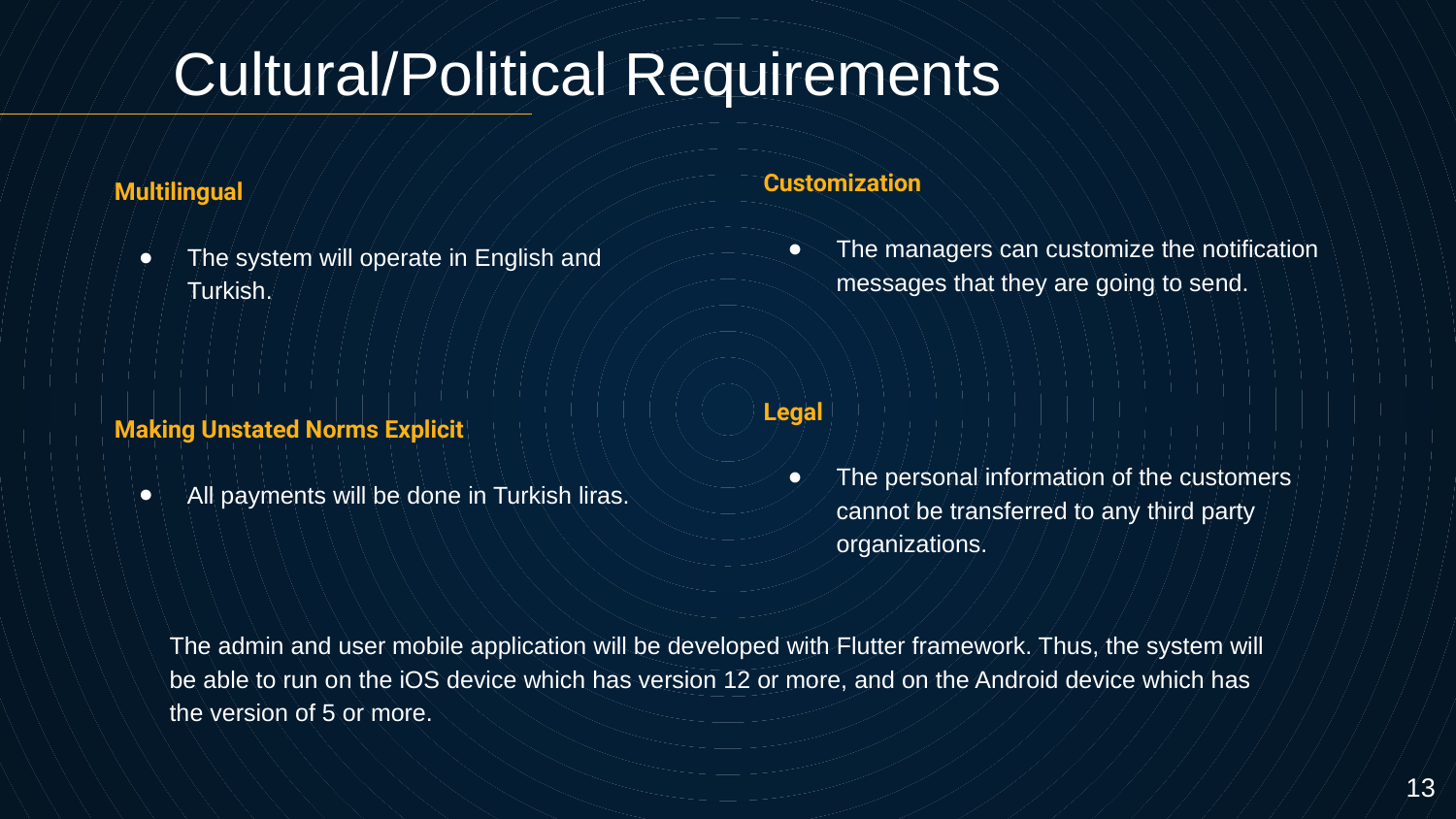

Cultural/Political Requirements
Customization
The managers can customize the notification messages that they are going to send.

Multilingual
The system will operate in English and Turkish.
Legal
The personal information of the customers cannot be transferred to any third party organizations.
Making Unstated Norms Explicit
All payments will be done in Turkish liras.
The admin and user mobile application will be developed with Flutter framework. Thus, the system will be able to run on the iOS device which has version 12 or more, and on the Android device which has the version of 5 or more.
13